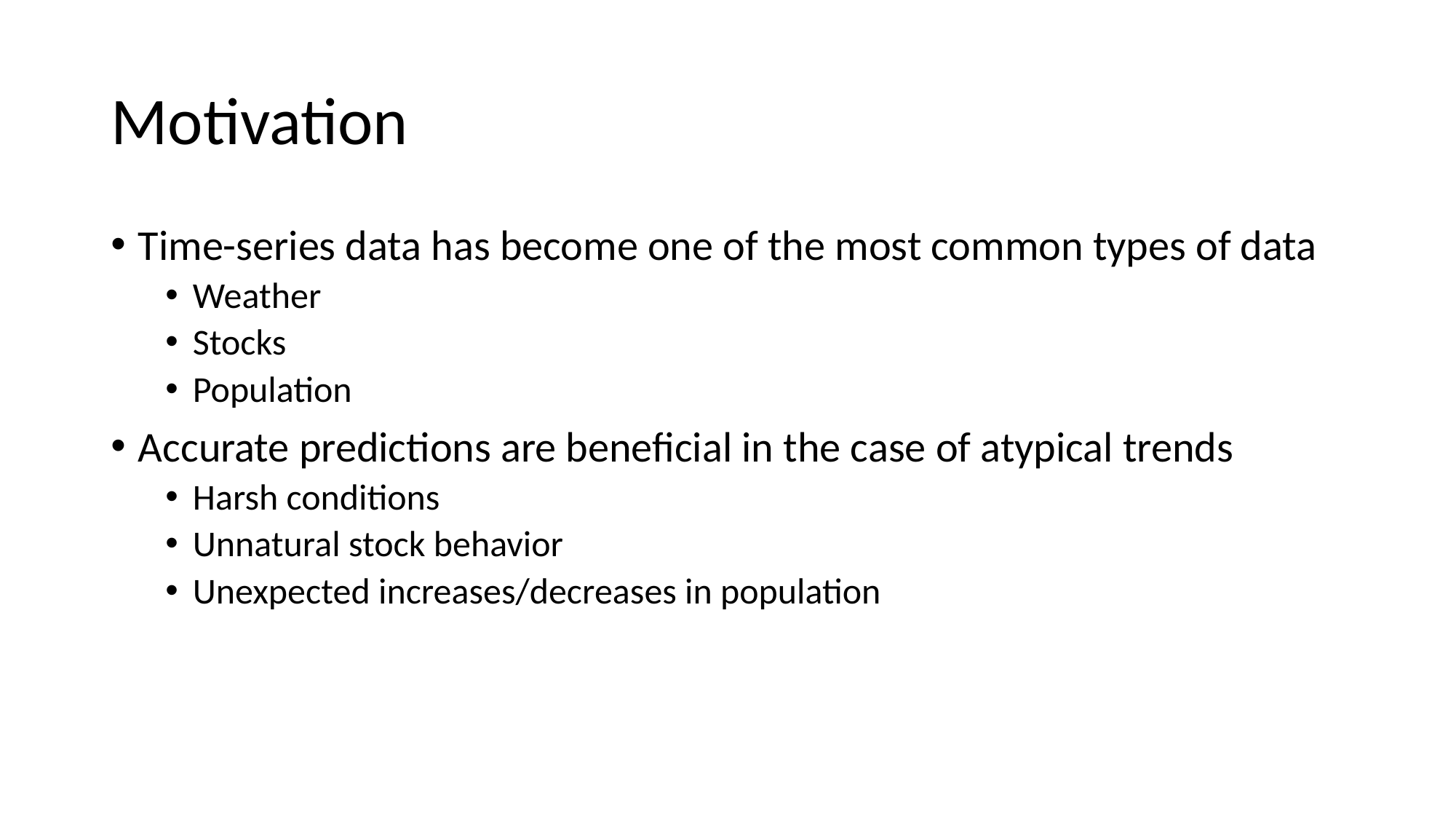

# Motivation
Time-series data has become one of the most common types of data
Weather
Stocks
Population
Accurate predictions are beneficial in the case of atypical trends
Harsh conditions
Unnatural stock behavior
Unexpected increases/decreases in population